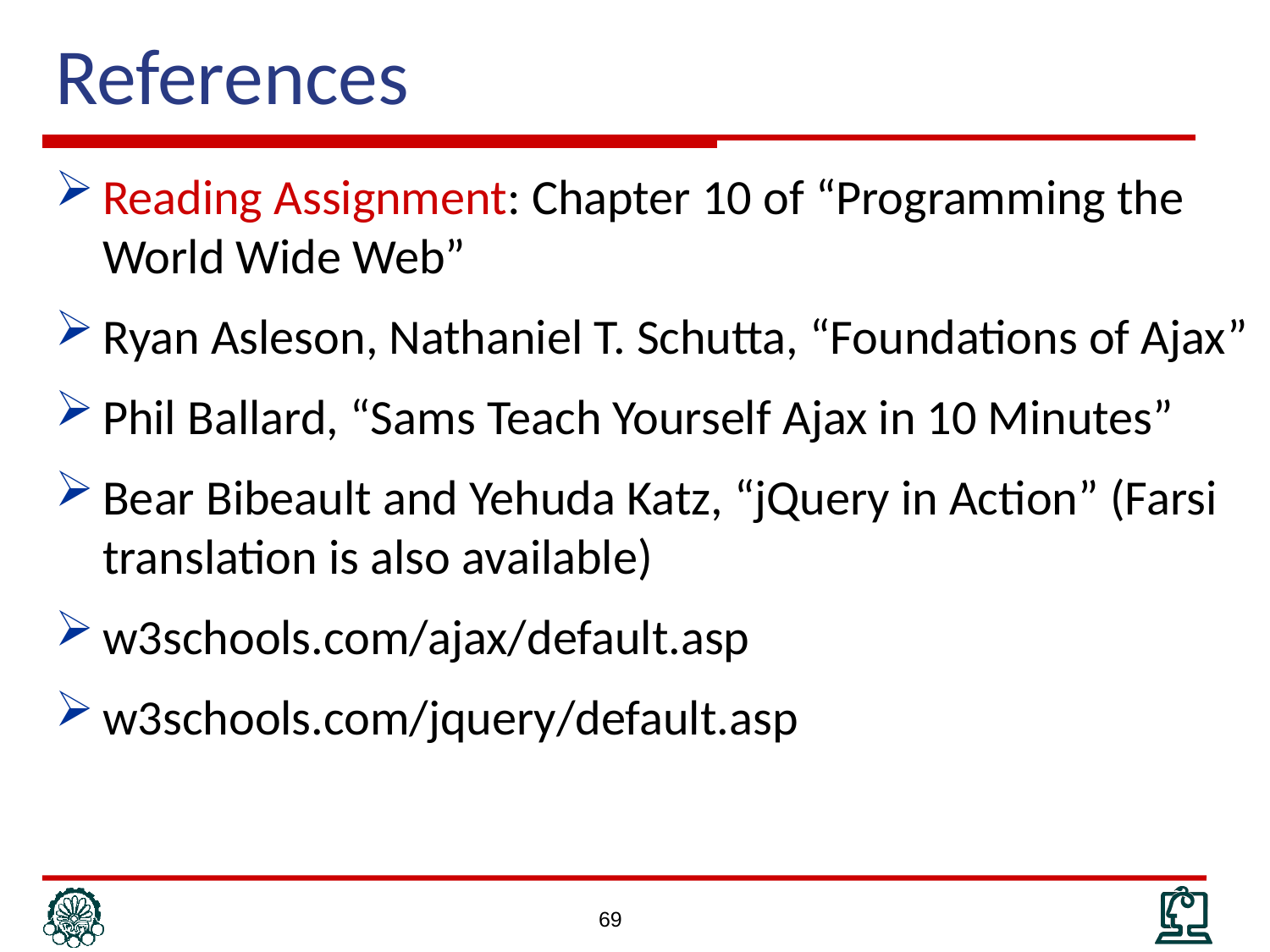

# References
Reading Assignment: Chapter 10 of “Programming the World Wide Web”
Ryan Asleson, Nathaniel T. Schutta, “Foundations of Ajax”
Phil Ballard, “Sams Teach Yourself Ajax in 10 Minutes”
Bear Bibeault and Yehuda Katz, “jQuery in Action” (Farsi translation is also available)
w3schools.com/ajax/default.asp
w3schools.com/jquery/default.asp
69